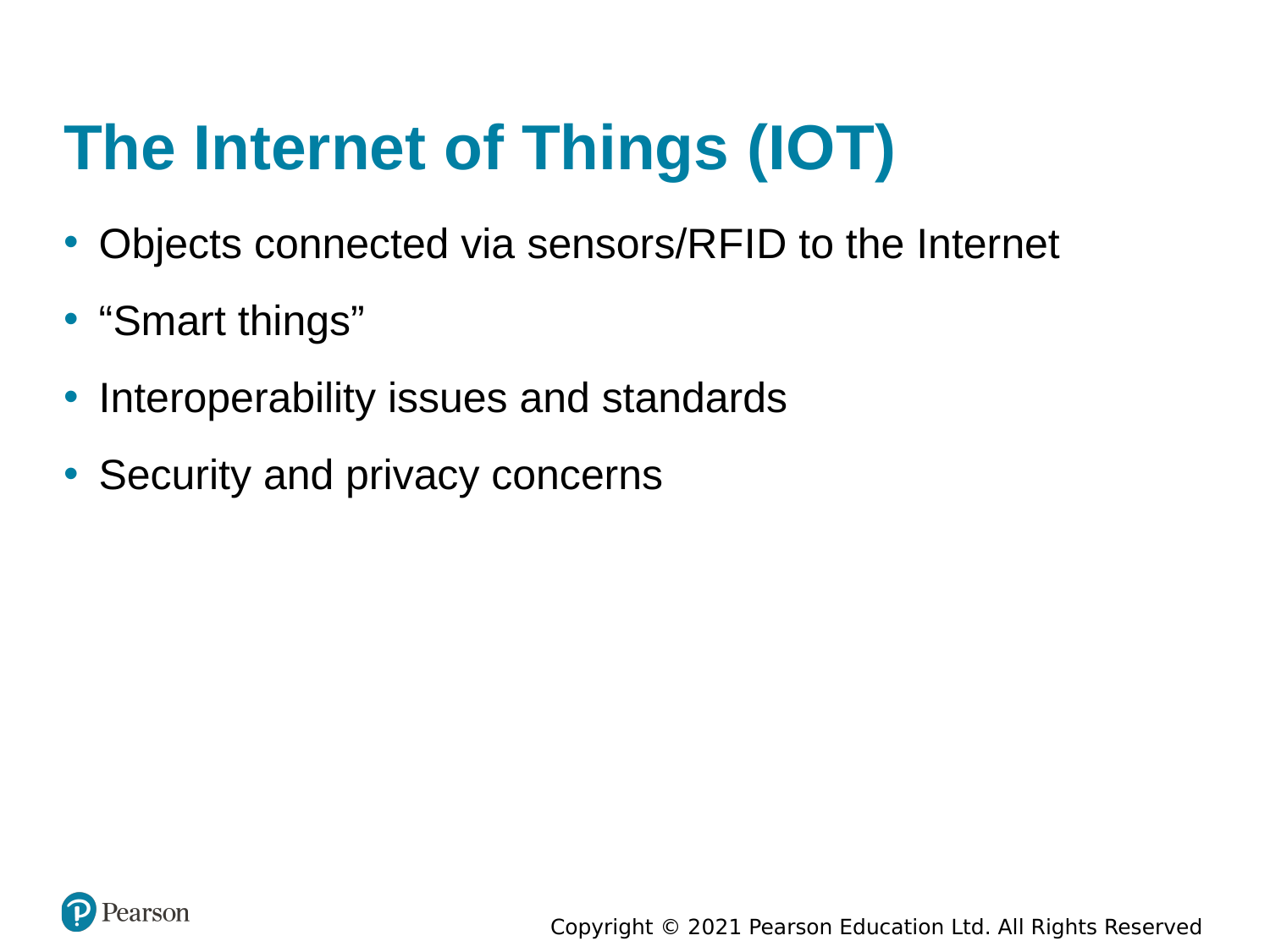

# The Internet of Things (I O T)
Objects connected via sensors/R F I D to the Internet
“Smart things”
Interoperability issues and standards
Security and privacy concerns